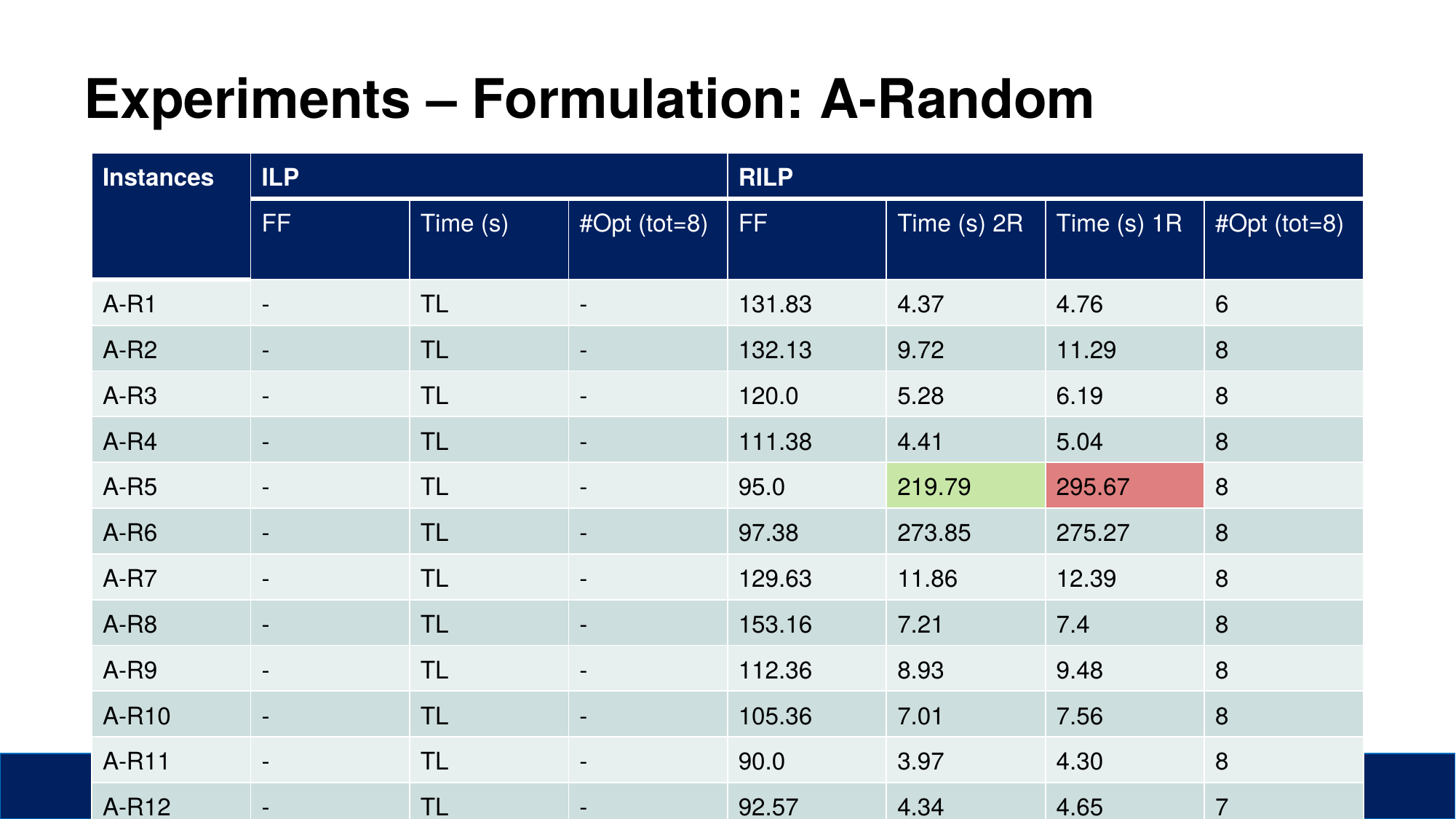

# Experiments – Formulation: A-Random
| Instances | ILP |  |  | RILP |  |  |  |
| --- | --- | --- | --- | --- | --- | --- | --- |
|  | FF | Time (s) | #Opt (tot=8) | FF | Time (s) 2R | Time (s) 1R | #Opt (tot=8) |
| A-R1 | - | TL | - | 131.83 | 4.37 | 4.76 | 6 |
| A-R2 | - | TL | - | 132.13 | 9.72 | 11.29 | 8 |
| A-R3 | - | TL | - | 120.0 | 5.28 | 6.19 | 8 |
| A-R4 | - | TL | - | 111.38 | 4.41 | 5.04 | 8 |
| A-R5 | - | TL | - | 95.0 | 219.79 | 295.67 | 8 |
| A-R6 | - | TL | - | 97.38 | 273.85 | 275.27 | 8 |
| A-R7 | - | TL | - | 129.63 | 11.86 | 12.39 | 8 |
| A-R8 | - | TL | - | 153.16 | 7.21 | 7.4 | 8 |
| A-R9 | - | TL | - | 112.36 | 8.93 | 9.48 | 8 |
| A-R10 | - | TL | - | 105.36 | 7.01 | 7.56 | 8 |
| A-R11 | - | TL | - | 90.0 | 3.97 | 4.30 | 8 |
| A-R12 | - | TL | - | 92.57 | 4.34 | 4.65 | 7 |
		Overview			Formulation			Proposed Algorithms			Results
25